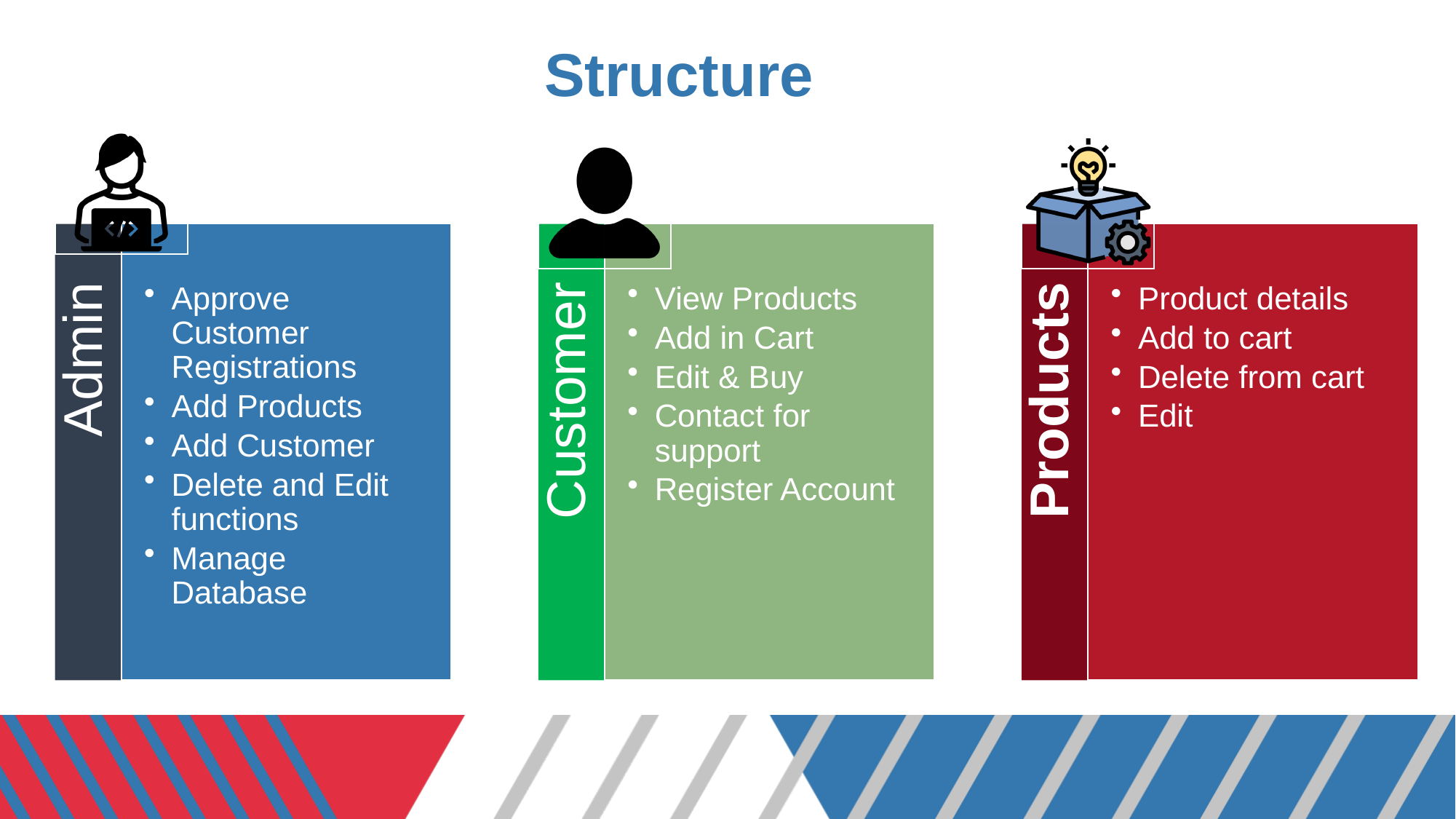

# Structure
Admin
Approve Customer Registrations
Add Products
Add Customer
Delete and Edit functions
Manage Database
Customer
View Products
Add in Cart
Edit & Buy
Contact for support
Register Account
Products
Product details
Add to cart
Delete from cart
Edit